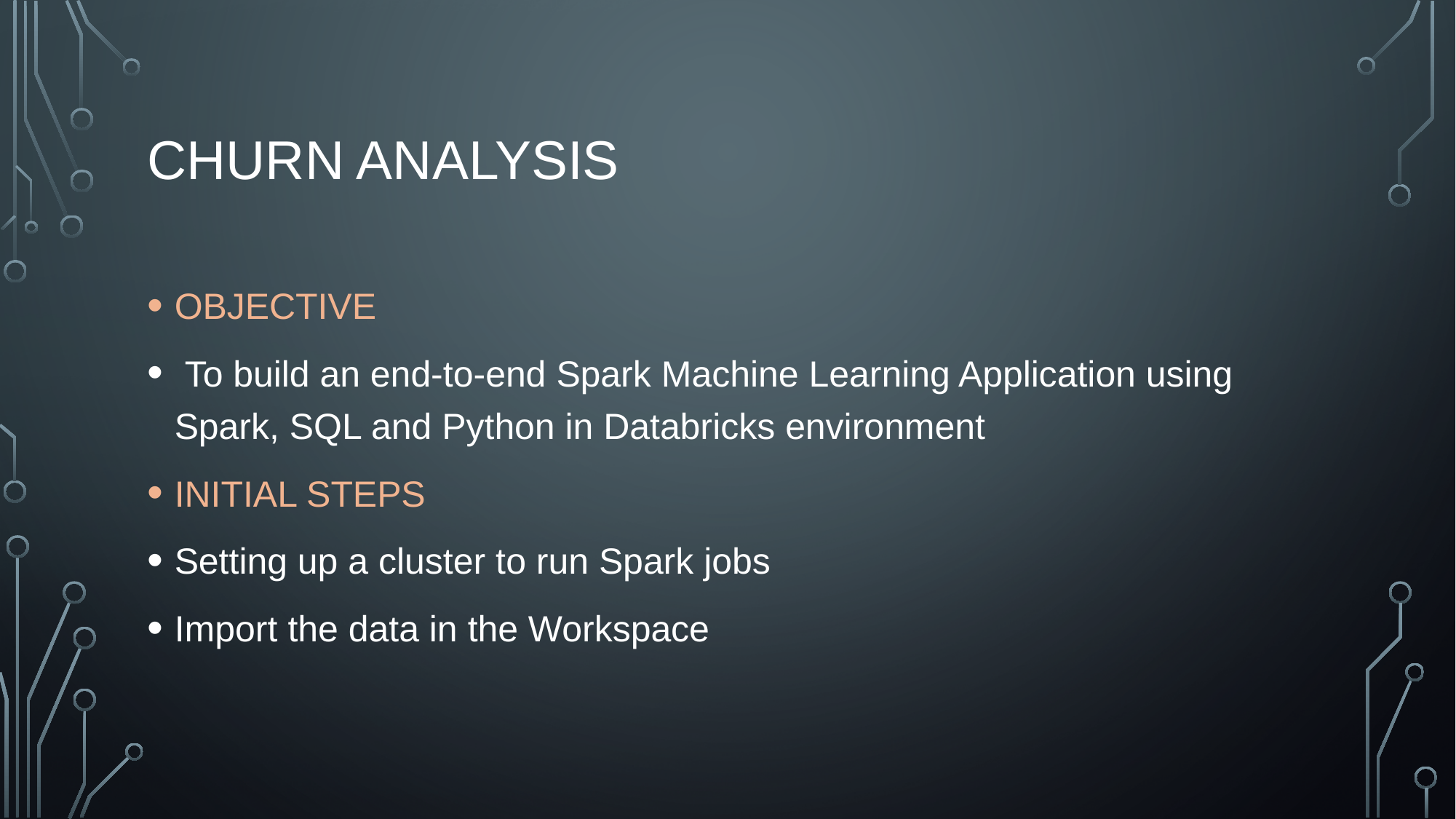

# Churn Analysis
OBJECTIVE
 To build an end-to-end Spark Machine Learning Application using Spark, SQL and Python in Databricks environment
INITIAL STEPS
Setting up a cluster to run Spark jobs
Import the data in the Workspace